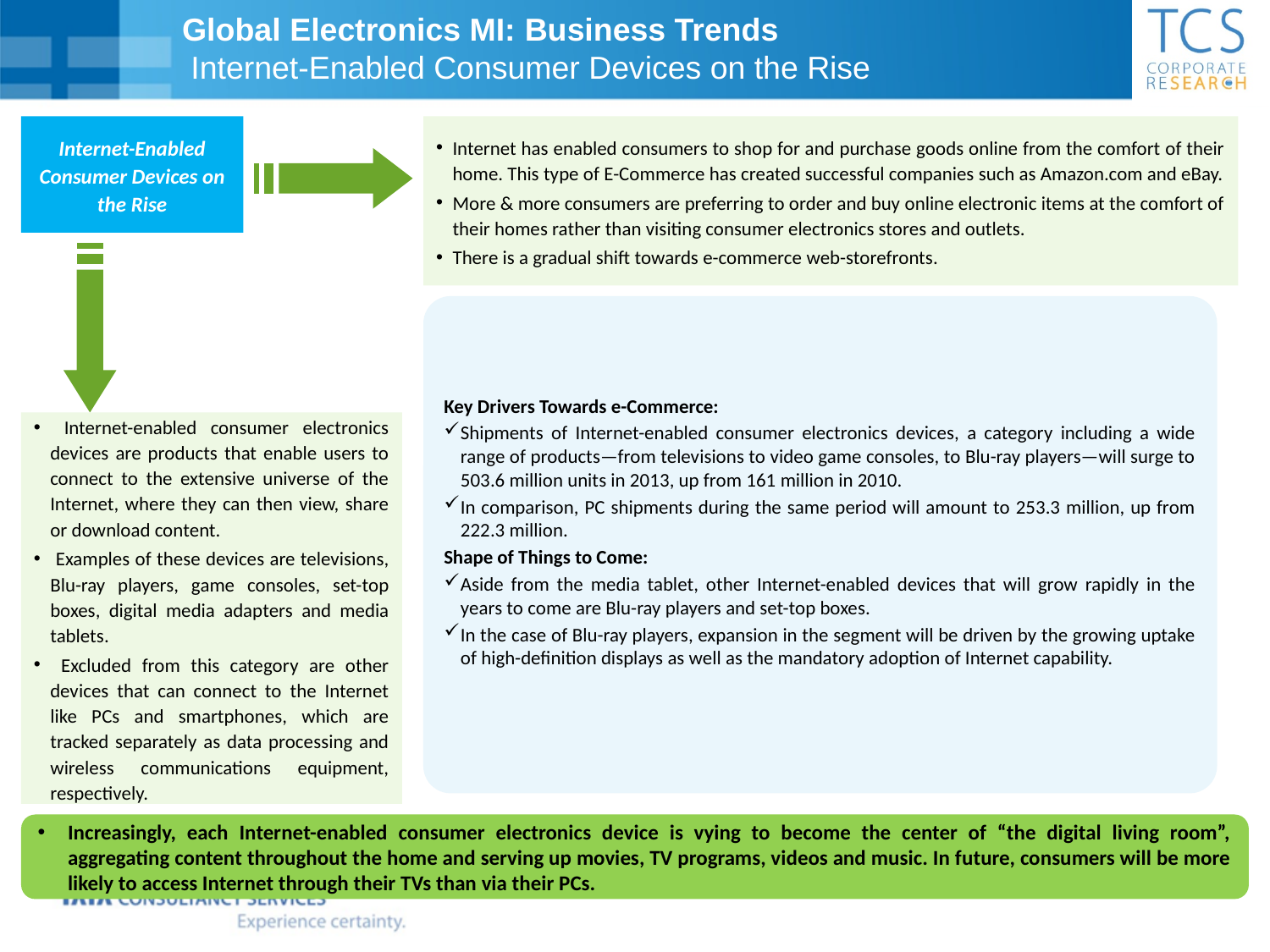

# Global Electronics MI: Business Trends Internet-Enabled Consumer Devices on the Rise
Internet-Enabled Consumer Devices on the Rise
Internet has enabled consumers to shop for and purchase goods online from the comfort of their home. This type of E-Commerce has created successful companies such as Amazon.com and eBay.
More & more consumers are preferring to order and buy online electronic items at the comfort of their homes rather than visiting consumer electronics stores and outlets.
There is a gradual shift towards e-commerce web-storefronts.

Key Drivers Towards e-Commerce:
Shipments of Internet-enabled consumer electronics devices, a category including a wide range of products—from televisions to video game consoles, to Blu-ray players—will surge to 503.6 million units in 2013, up from 161 million in 2010.
In comparison, PC shipments during the same period will amount to 253.3 million, up from 222.3 million.
Shape of Things to Come:
Aside from the media tablet, other Internet-enabled devices that will grow rapidly in the years to come are Blu-ray players and set-top boxes.
In the case of Blu-ray players, expansion in the segment will be driven by the growing uptake of high-definition displays as well as the mandatory adoption of Internet capability.

 Internet-enabled consumer electronics devices are products that enable users to connect to the extensive universe of the Internet, where they can then view, share or download content.
 Examples of these devices are televisions, Blu-ray players, game consoles, set-top boxes, digital media adapters and media tablets.
 Excluded from this category are other devices that can connect to the Internet like PCs and smartphones, which are tracked separately as data processing and wireless communications equipment, respectively.
Increasingly, each Internet-enabled consumer electronics device is vying to become the center of “the digital living room”, aggregating content throughout the home and serving up movies, TV programs, videos and music. In future, consumers will be more likely to access Internet through their TVs than via their PCs.